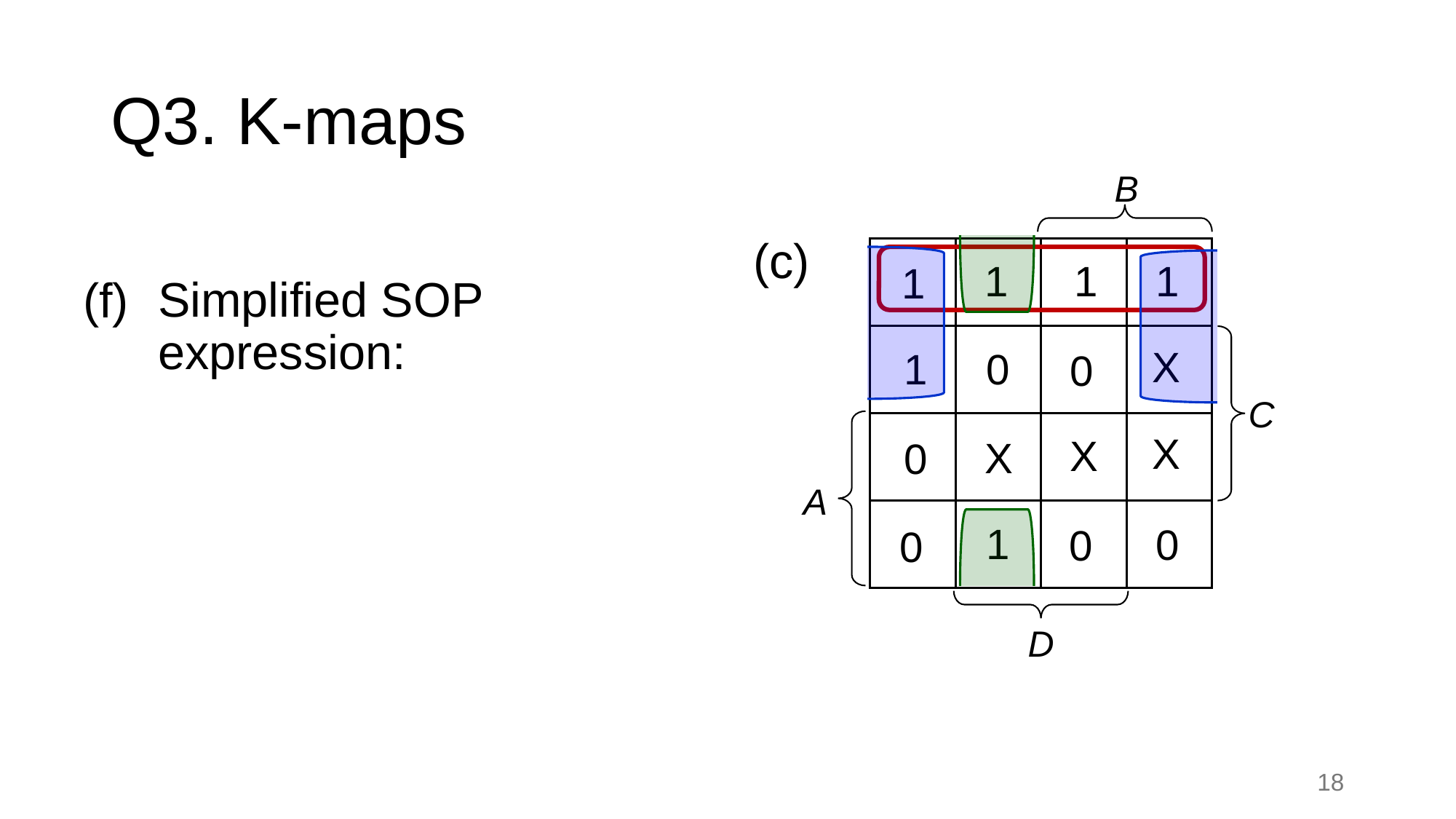

# Q3. K-maps

B

C

A

D
(c)

1
1
1
1
Simplified SOP expression:
(f)
X
1
0
0
X
X
X
0
1
0
0
0
18